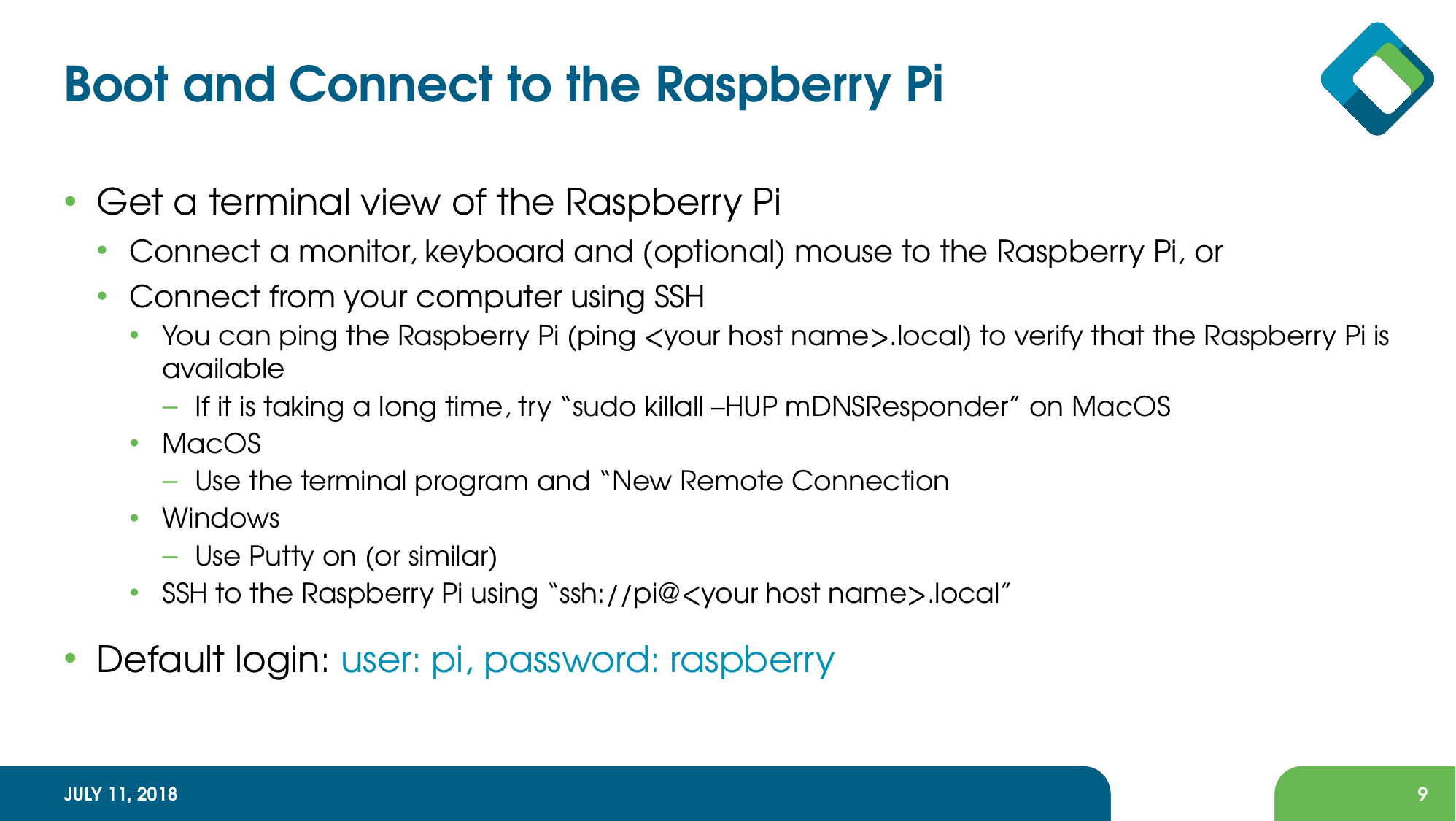

# Boot and Connect to the Raspberry Pi
Get a terminal view of the Raspberry Pi
Connect a monitor, keyboard and (optional) mouse to the Raspberry Pi, or
Connect from your computer using SSH
You can ping the Raspberry Pi (ping <your host name>.local) to verify that the Raspberry Pi is available
If it is taking a long time, try “sudo killall –HUP mDNSResponder” on MacOS
MacOS
Use the terminal program and “New Remote Connection
Windows
Use Putty on (or similar)
SSH to the Raspberry Pi using “ssh://pi@<your host name>.local”
Default login: user: pi, password: raspberry
July 11, 2018
9